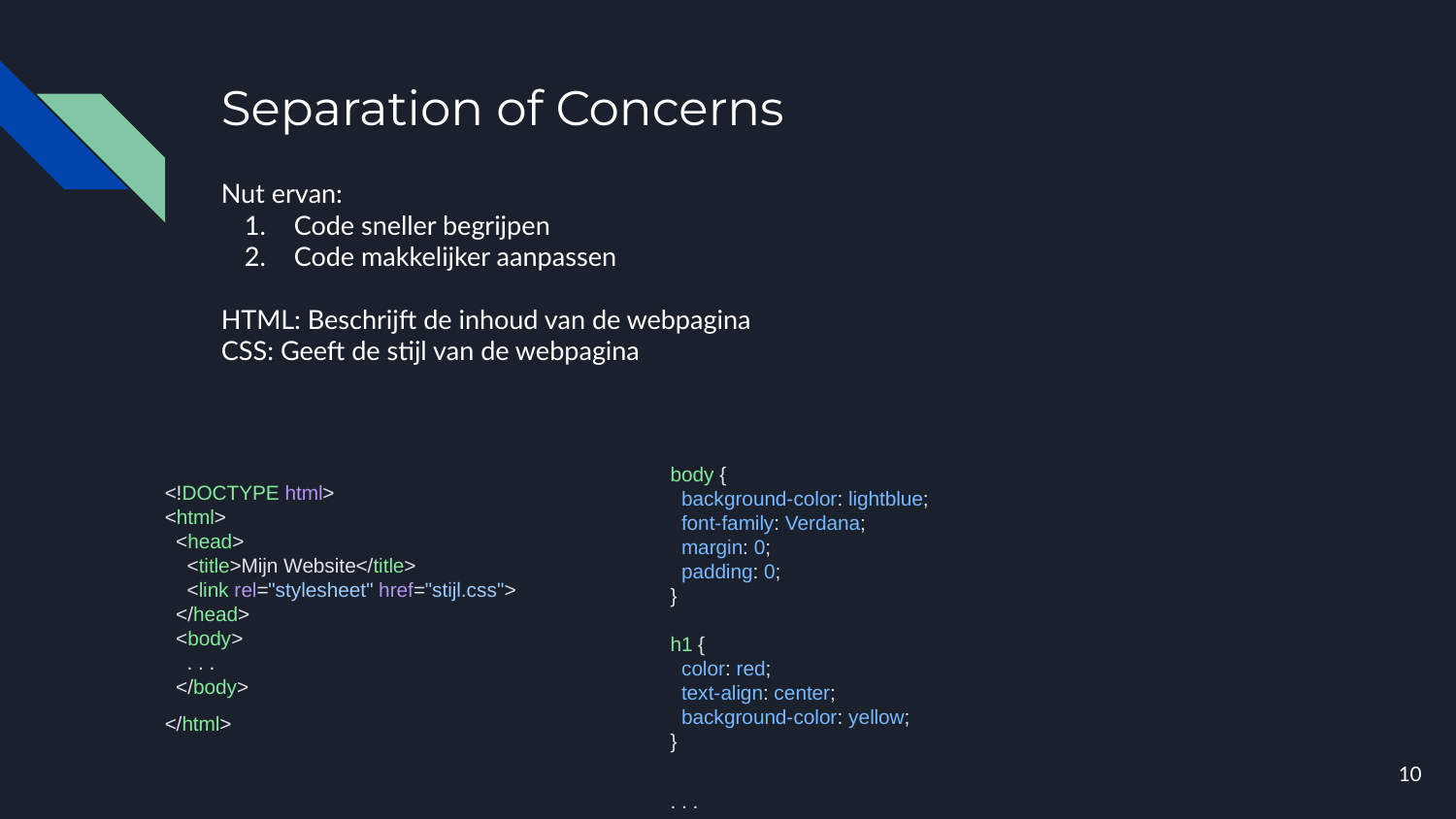

# Separation of Concerns
Nut ervan:
Code sneller begrijpen
Code makkelijker aanpassen

HTML: Beschrijft de inhoud van de webpagina
CSS: Geeft de stijl van de webpagina
body {
  background-color: lightblue;
  font-family: Verdana;
  margin: 0;
  padding: 0;
}

h1 {
  color: red;
  text-align: center;
  background-color: yellow;
}

. . .

<!DOCTYPE html>
<html>
  <head>
    <title>Mijn Website</title>
    <link rel="stylesheet" href="stijl.css">
  </head>
  <body>
    . . .
  </body>
</html>

10